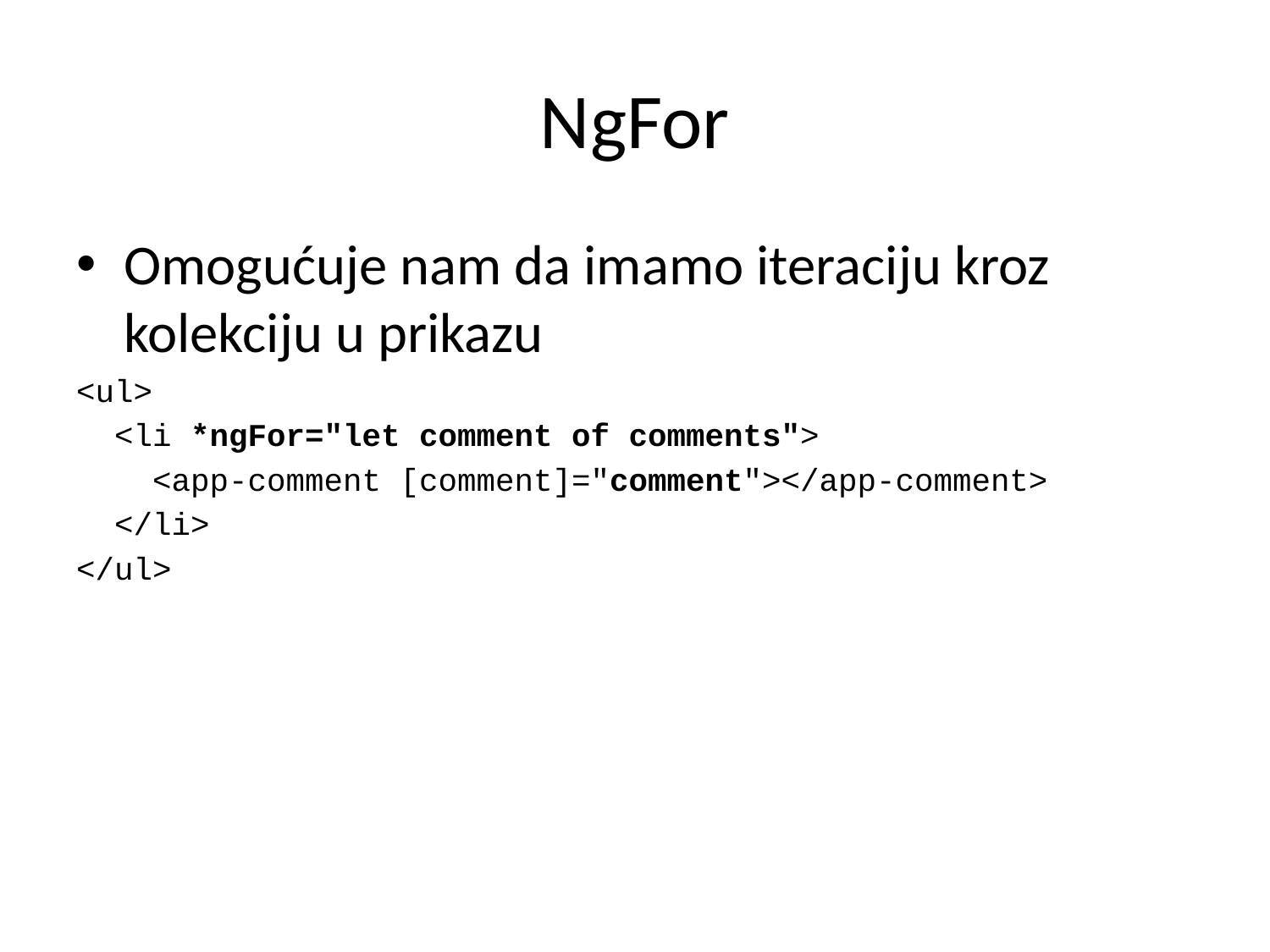

# NgFor
Omogućuje nam da imamo iteraciju kroz kolekciju u prikazu
<ul>
  <li *ngFor="let comment of comments">
    <app-comment [comment]="comment"></app-comment>
  </li>
</ul>